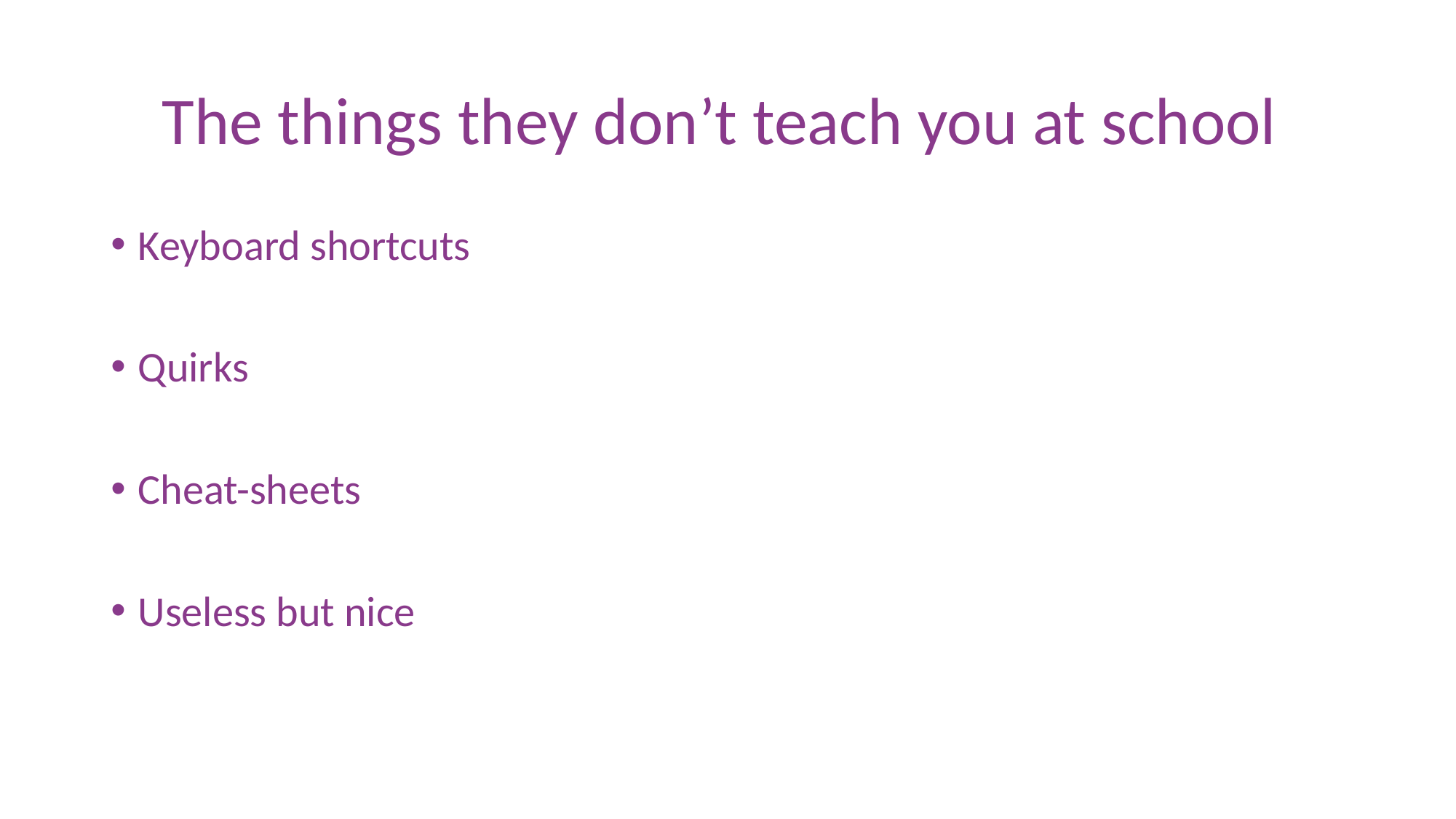

# The things they don’t teach you at school
Keyboard shortcuts

Quirks

Cheat-sheets

Useless but nice